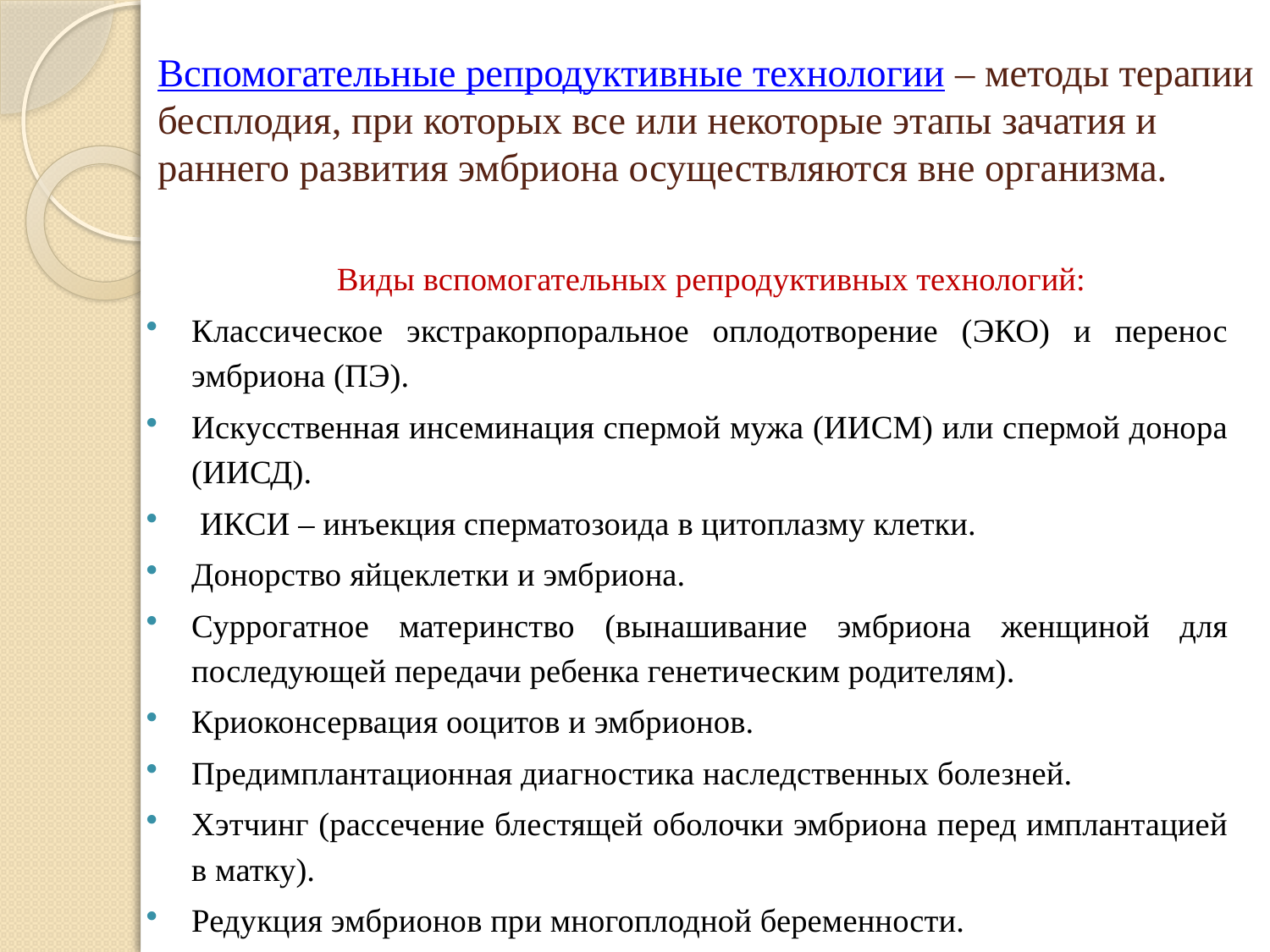

# Вспомогательные репродуктивные технологии – методы терапии бесплодия, при которых все или некоторые этапы зачатия и раннего развития эмбриона осуществляются вне организма.
Виды вспомогательных репродуктивных технологий:
Классическое экстракорпоральное оплодотворение (ЭКО) и перенос эмбриона (ПЭ).
Искусственная инсеминация спермой мужа (ИИСМ) или спермой донора (ИИСД).
 ИКСИ – инъекция сперматозоида в цитоплазму клетки.
Донорство яйцеклетки и эмбриона.
Суррогатное материнство (вынашивание эмбриона женщиной для последующей передачи ребенка генетическим родителям).
Криоконсервация ооцитов и эмбрионов.
Предимплантационная диагностика наследственных болезней.
Хэтчинг (рассечение блестящей оболочки эмбриона перед имплантацией в матку).
Редукция эмбрионов при многоплодной беременности.